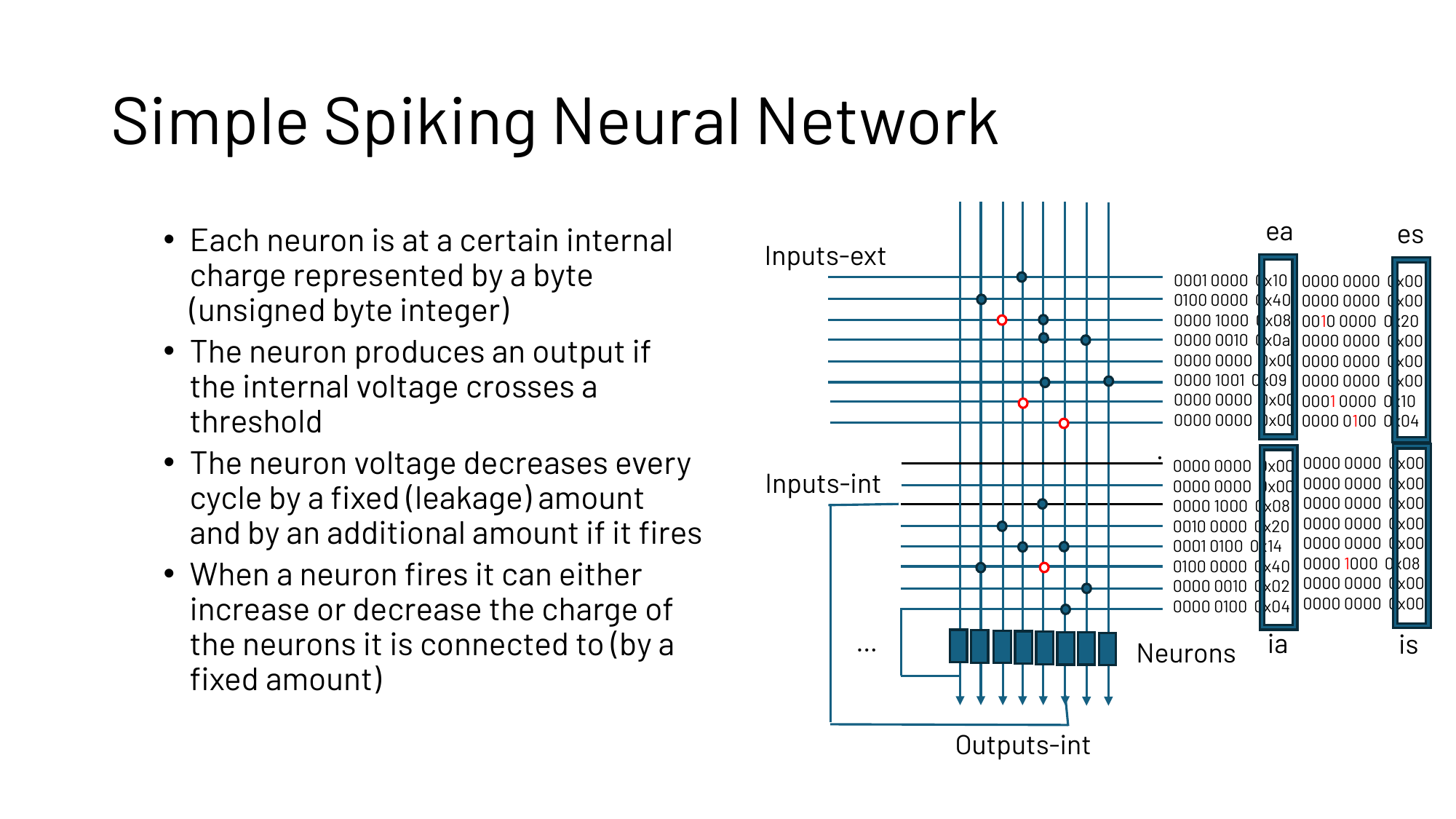

# Simple Spiking Neural Network

ea
es
Each neuron is at a certain internal charge represented by a byte (unsigned byte integer)
The neuron produces an output if the internal voltage crosses a threshold
The neuron voltage decreases every cycle by a fixed (leakage) amount and by an additional amount if it fires
When a neuron fires it can either increase or decrease the charge of the neurons it is connected to (by a fixed amount)
Inputs-ext

0001 0000  0x10
0100 0000  0x40
0000 1000  0x08
0000 0010  0x0a
0000 0000  0x00
0000 1001  0x09
0000 0000  0x00
0000 0000  0x00
0000 0000  0x00
0000 0000  0x00
0010 0000  0x20
0000 0000  0x00
0000 0000  0x00
0000 0000  0x00
0001 0000  0x10
0000 0100  0x04

…

0000 0000  0x00
0000 0000  0x00
0000 0000  0x00
0000 0000  0x00
0000 0000  0x00
0000 1000  0x08
0000 0000  0x00
0000 0000  0x00
0000 0000  0x00
0000 0000  0x00
0000 1000  0x08
0010 0000  0x20
0001 0100  0x14
0100 0000  0x40
0000 0010  0x02
0000 0100  0x04

Inputs-int

…
ia
is

Neurons

Outputs-int
Outputs-ext